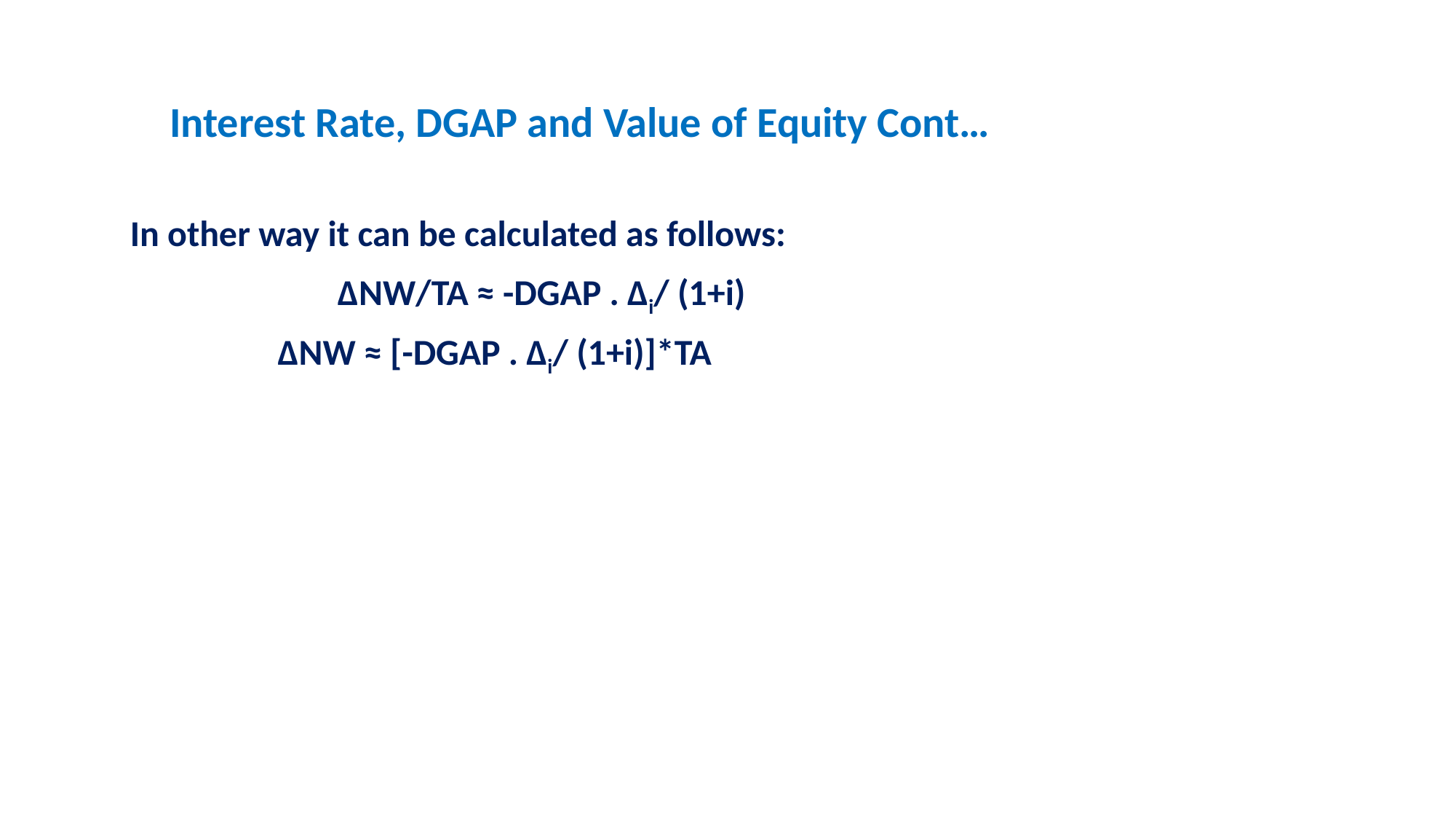

# Interest Rate, DGAP and Value of Equity Cont…
        In other way it can be calculated as follows:
			∆NW/TA ≈ -DGAP . ∆i/ (1+i)
                          ∆NW ≈ [-DGAP . ∆i/ (1+i)]*TA